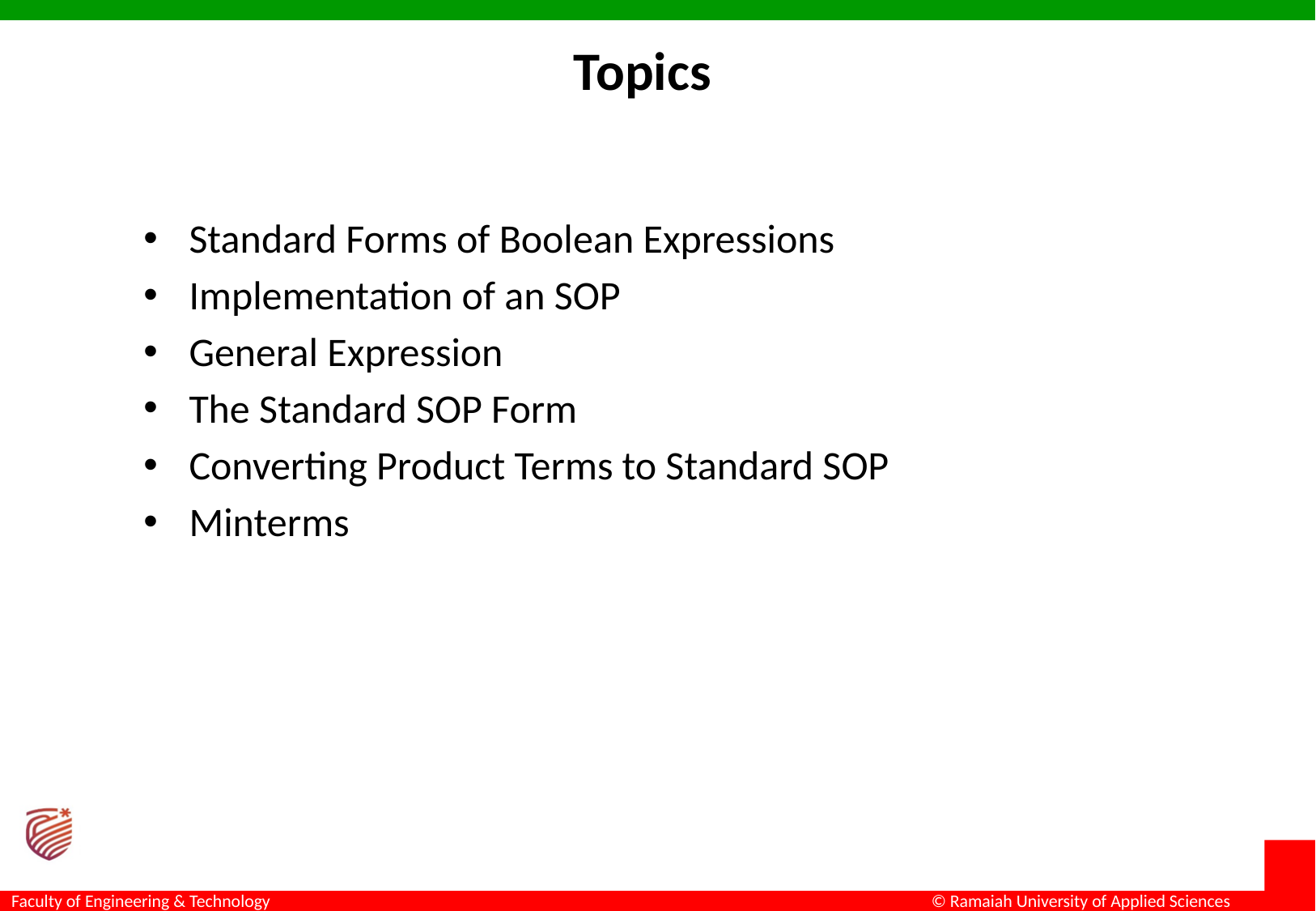

# Topics

Standard Forms of Boolean Expressions
Implementation of an SOP
General Expression
The Standard SOP Form
Converting Product Terms to Standard SOP
Minterms